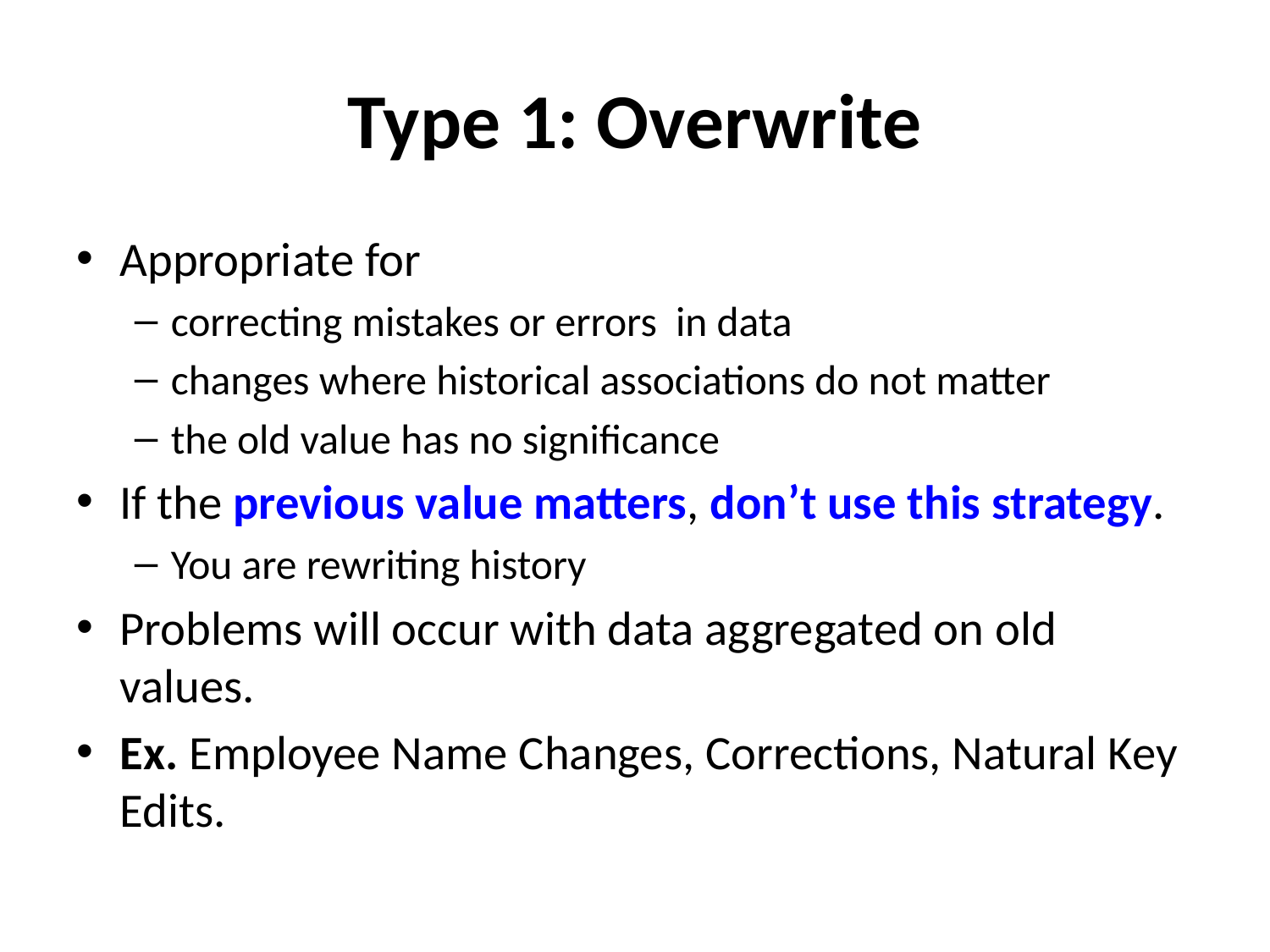

# Type 1: Overwrite
Appropriate for
correcting mistakes or errors  in data
changes where historical associations do not matter
the old value has no significance
If the previous value matters, don’t use this strategy.
You are rewriting history
Problems will occur with data aggregated on old values.
Ex. Employee Name Changes, Corrections, Natural Key Edits.